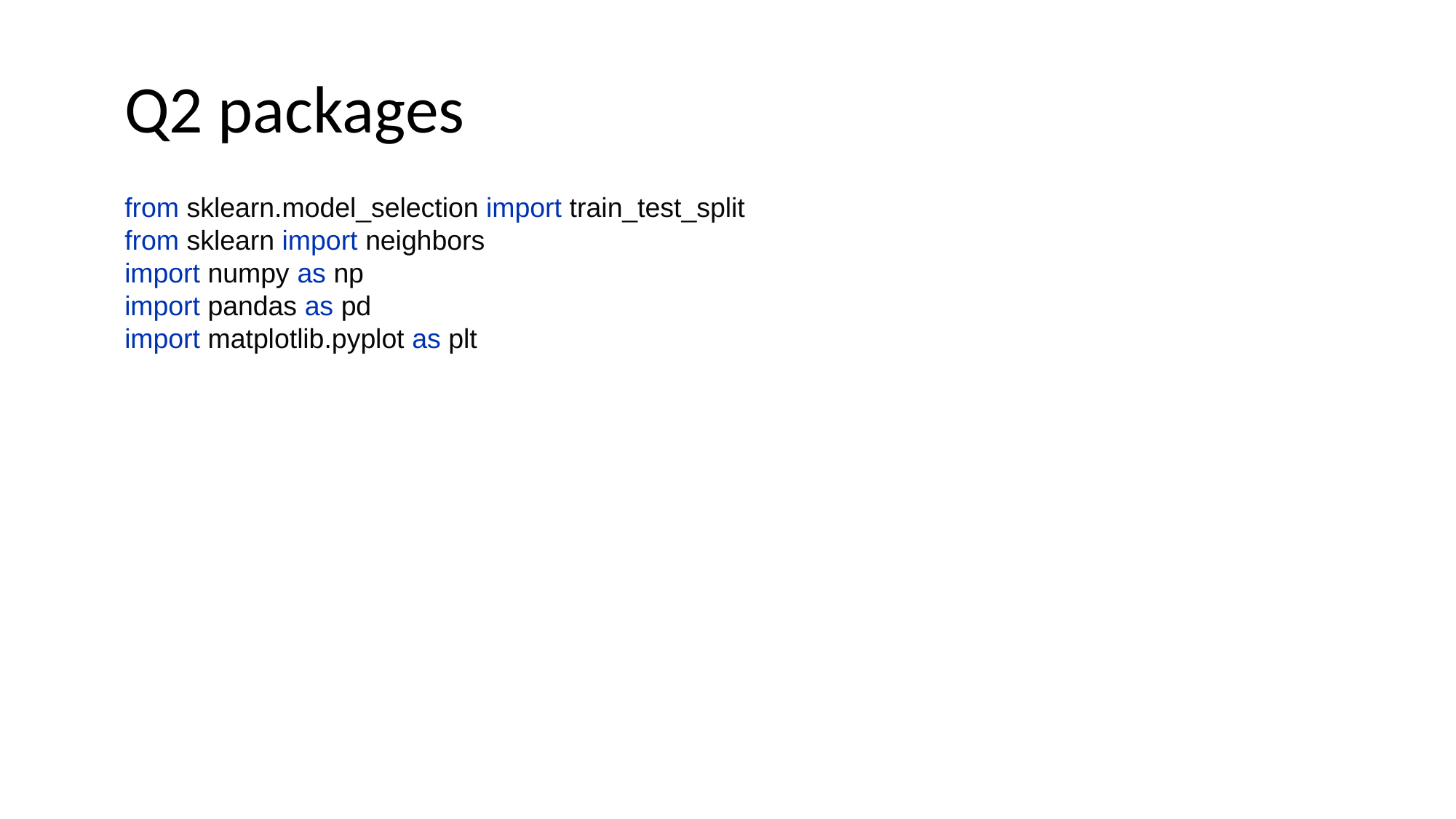

Q2 packages
from sklearn.model_selection import train_test_split
from sklearn import neighbors
import numpy as np
import pandas as pd
import matplotlib.pyplot as plt